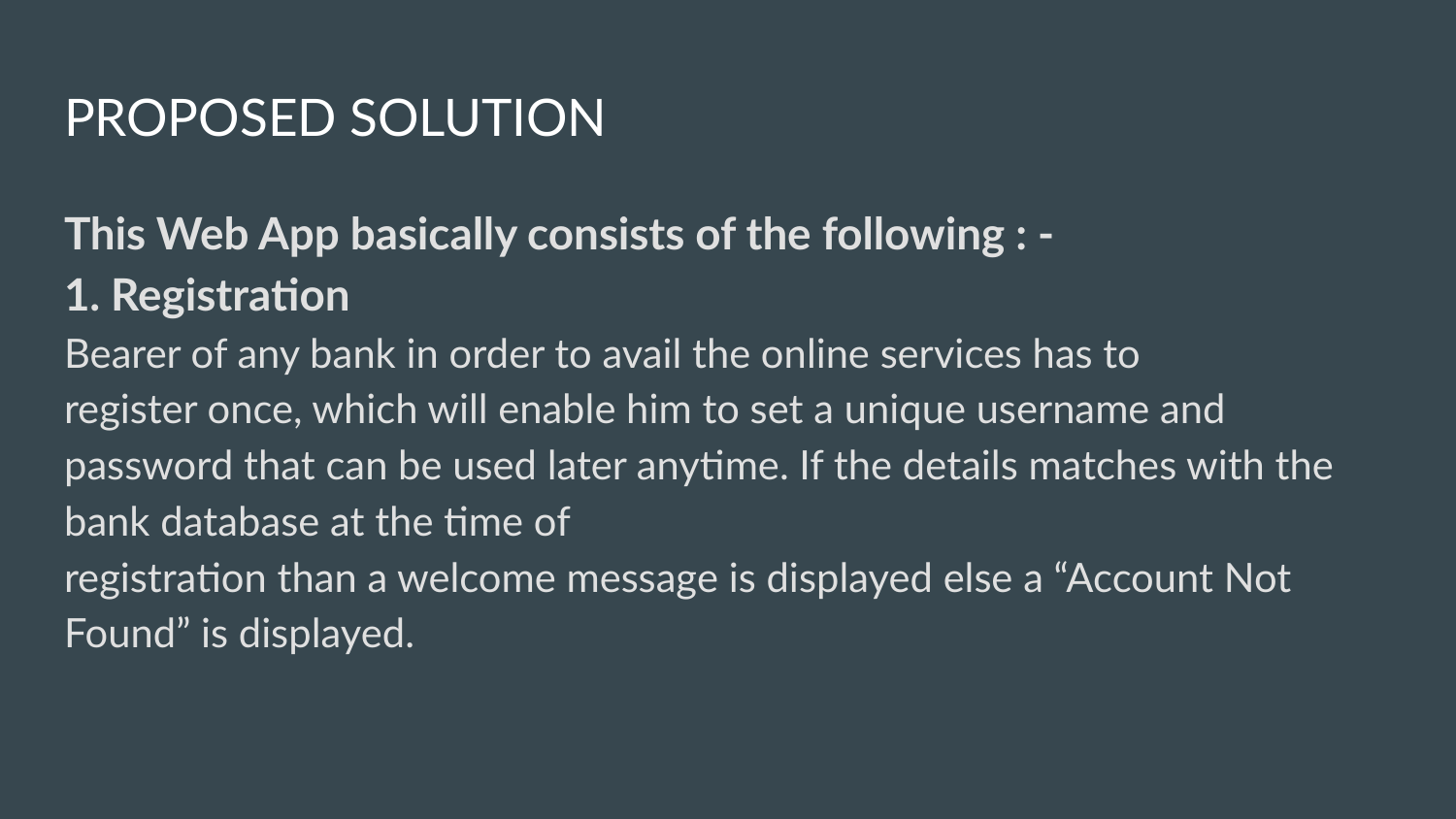

# PROPOSED SOLUTION
This Web App basically consists of the following : -
1. Registration
Bearer of any bank in order to avail the online services has to
register once, which will enable him to set a unique username and password that can be used later anytime. If the details matches with the bank database at the time of
registration than a welcome message is displayed else a “Account Not Found” is displayed.